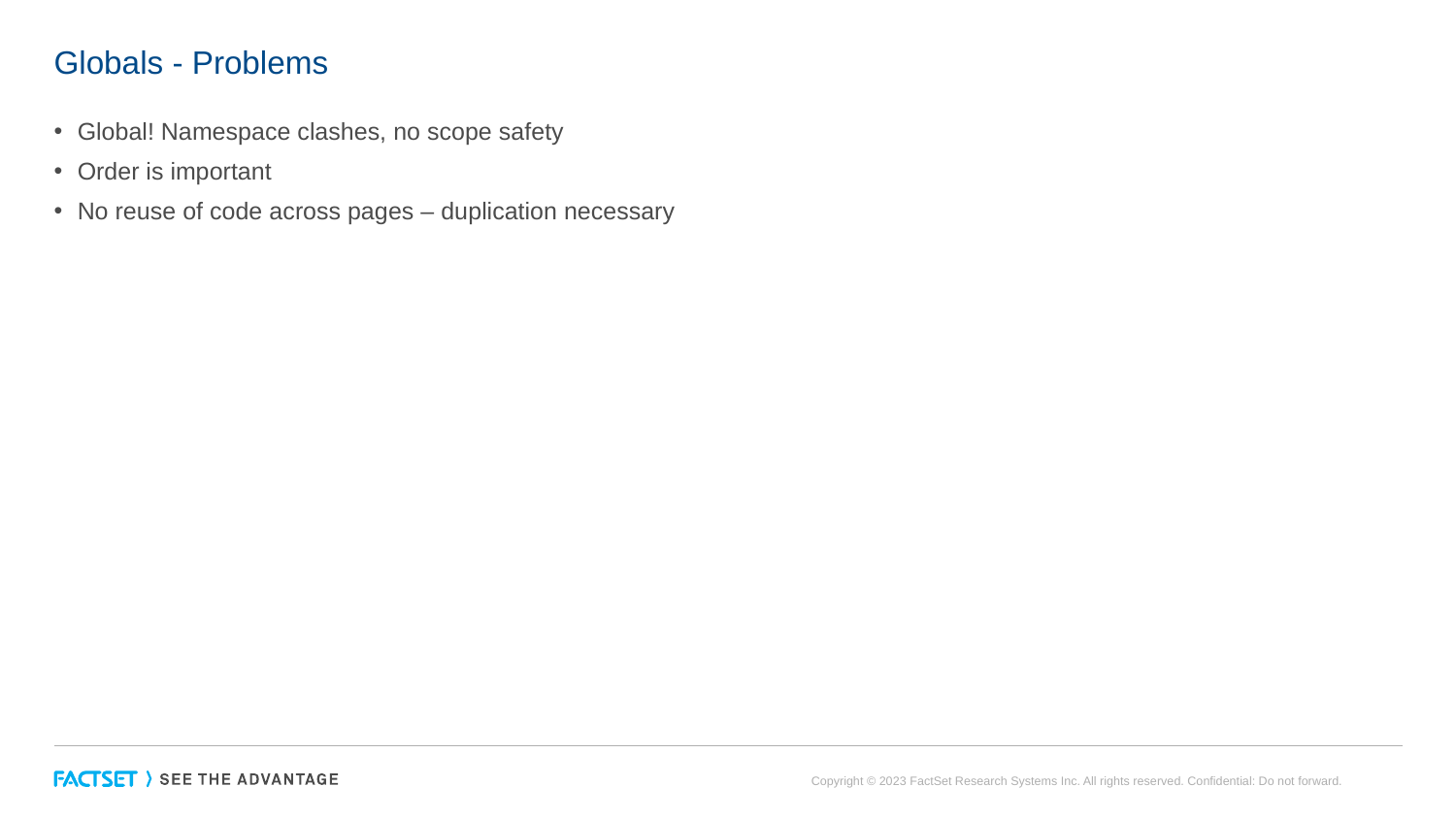

# Globals - Problems
Global! Namespace clashes, no scope safety
Order is important
No reuse of code across pages – duplication necessary
Copyright © 2023 FactSet Research Systems Inc. All rights reserved. Confidential: Do not forward.